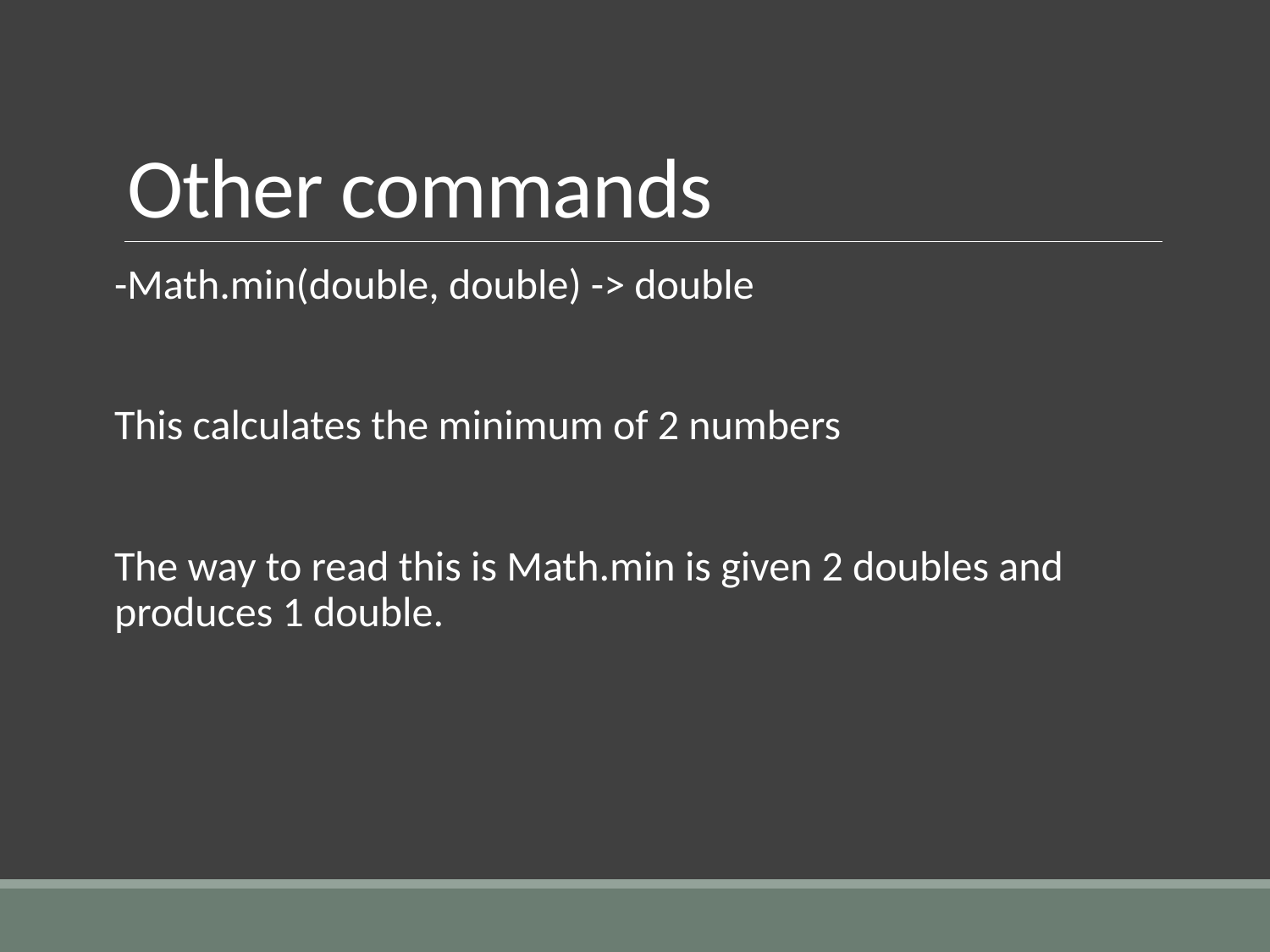

# Other commands
-Math.min(double, double) -> double

This calculates the minimum of 2 numbers

The way to read this is Math.min is given 2 doubles and produces 1 double.